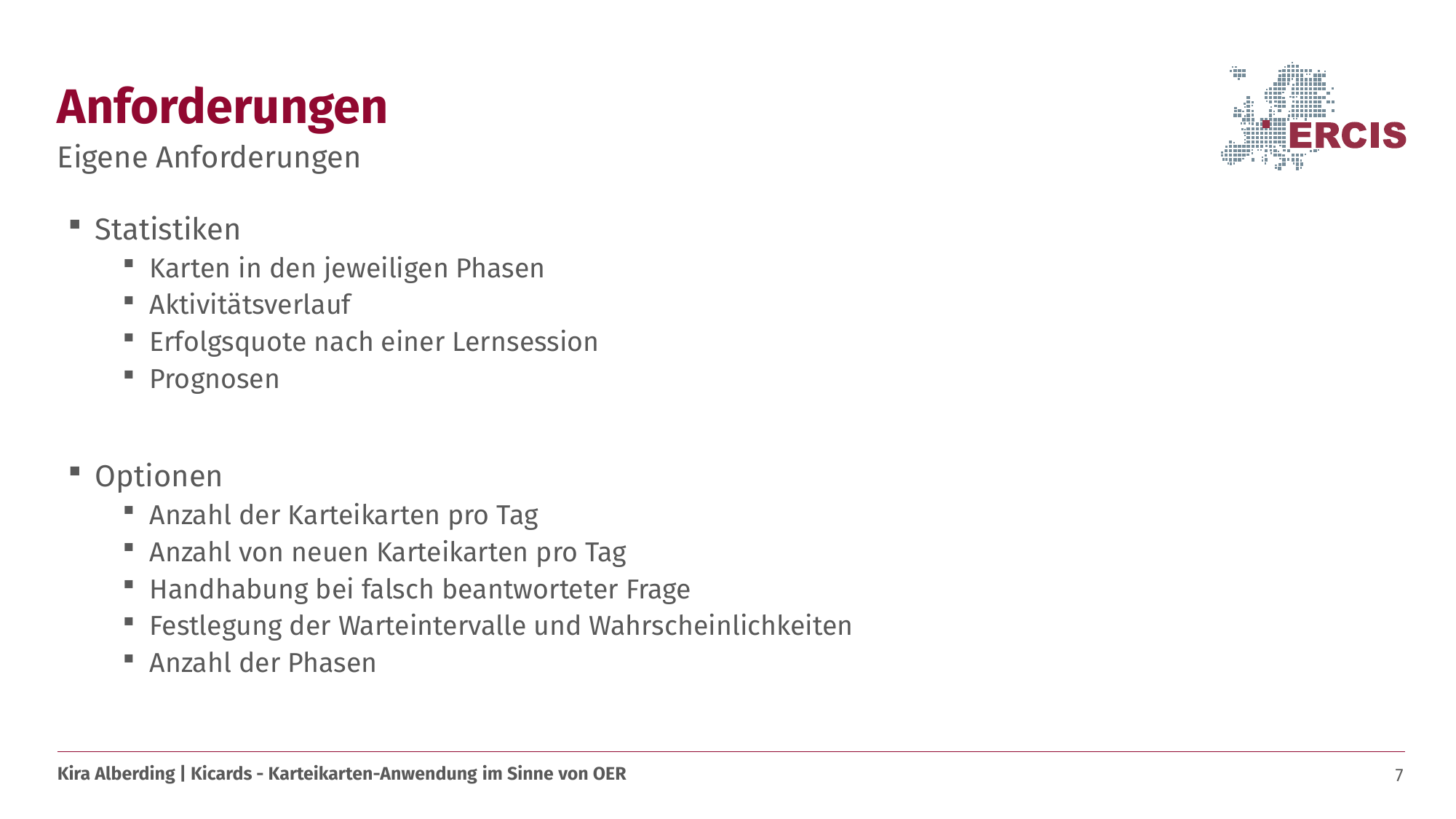

# Anforderungen
Eigene Anforderungen
Statistiken
Karten in den jeweiligen Phasen
Aktivitätsverlauf
Erfolgsquote nach einer Lernsession
Prognosen

Optionen
Anzahl der Karteikarten pro Tag
Anzahl von neuen Karteikarten pro Tag
Handhabung bei falsch beantworteter Frage
Festlegung der Warteintervalle und Wahrscheinlichkeiten
Anzahl der Phasen